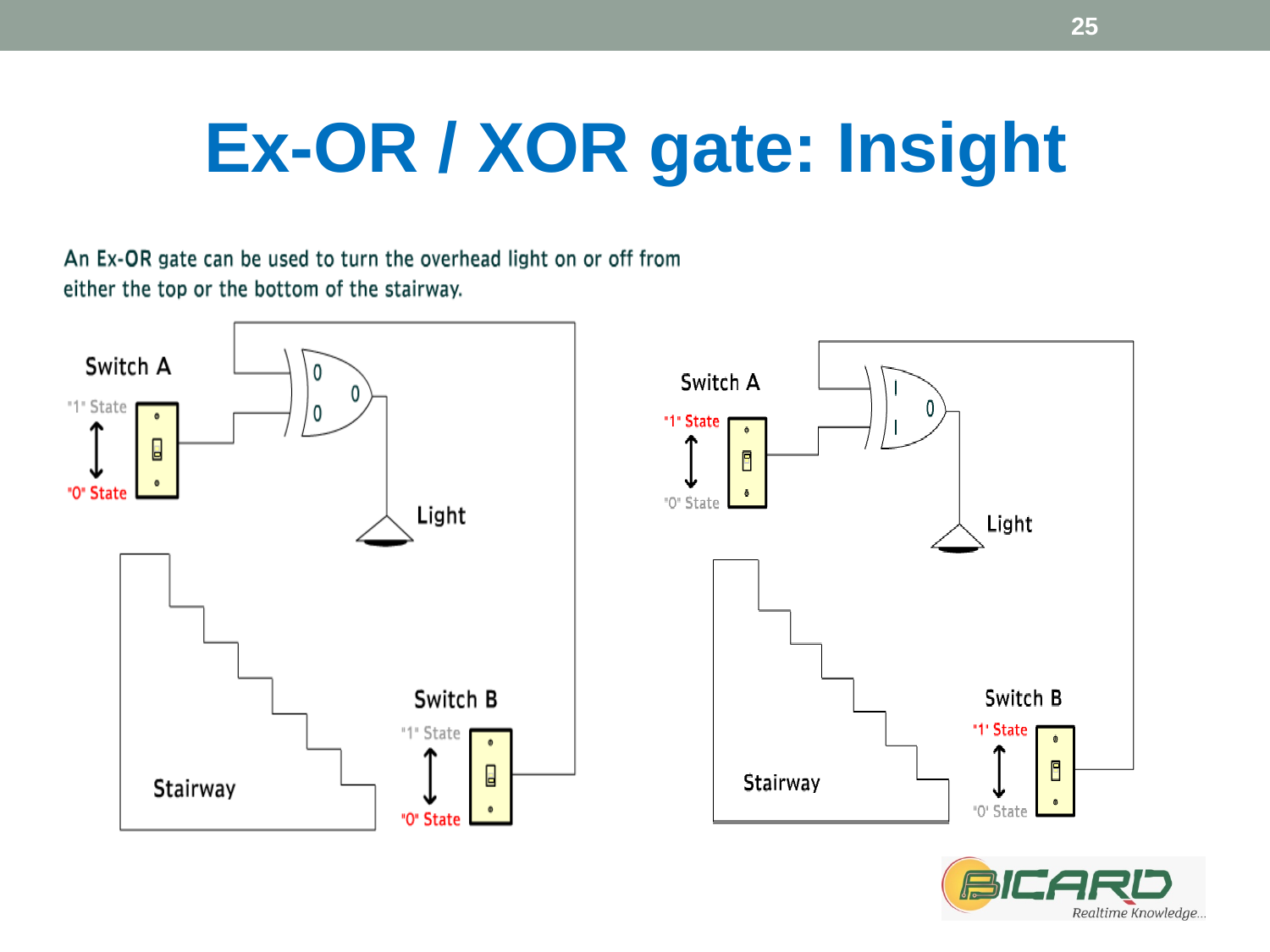

25
# Ex-OR / XOR gate: Insight